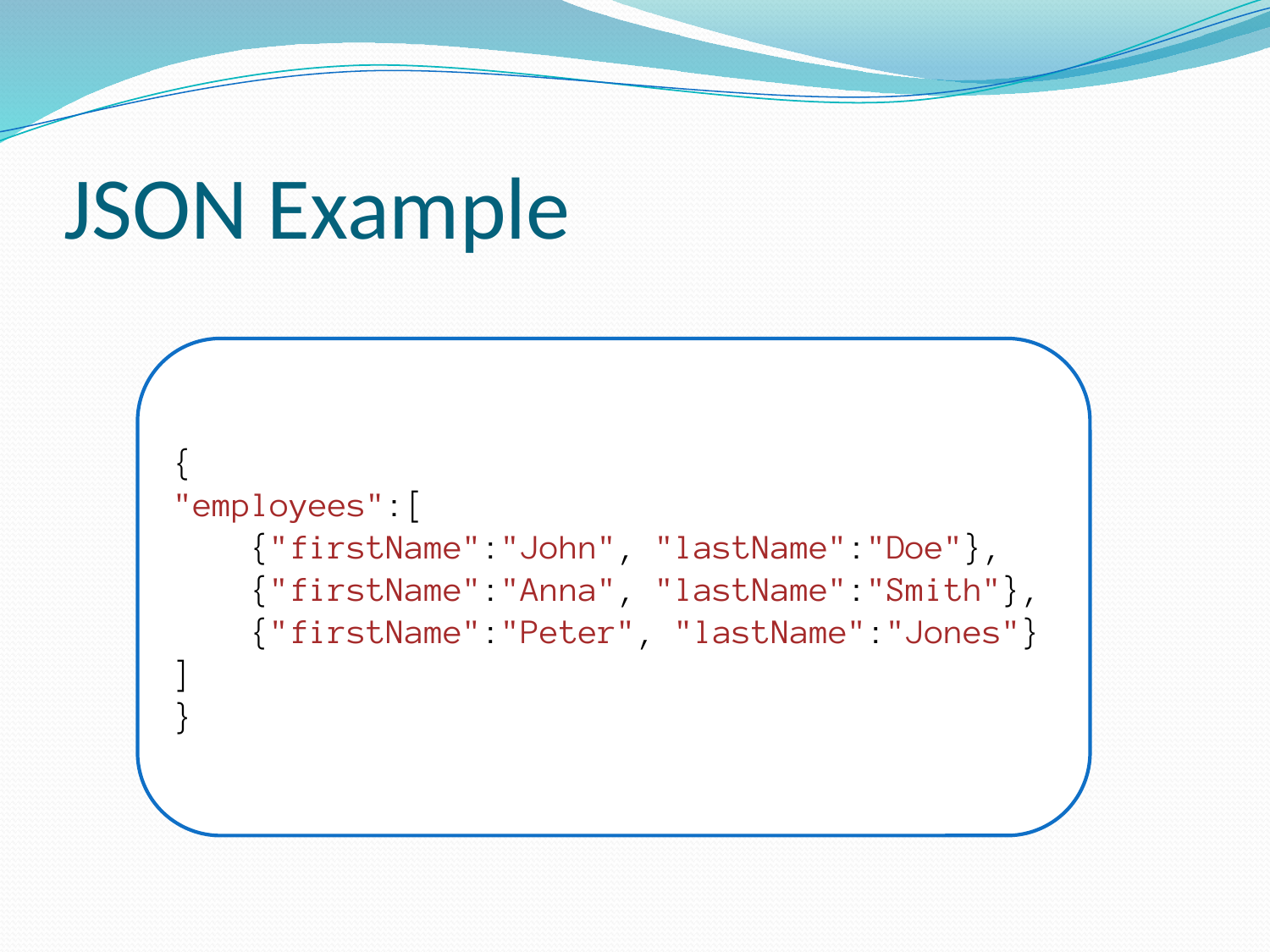

# JSON Example

{
"employees":[
    {"firstName":"John", "lastName":"Doe"},
    {"firstName":"Anna", "lastName":"Smith"},
    {"firstName":"Peter", "lastName":"Jones"}
]
}